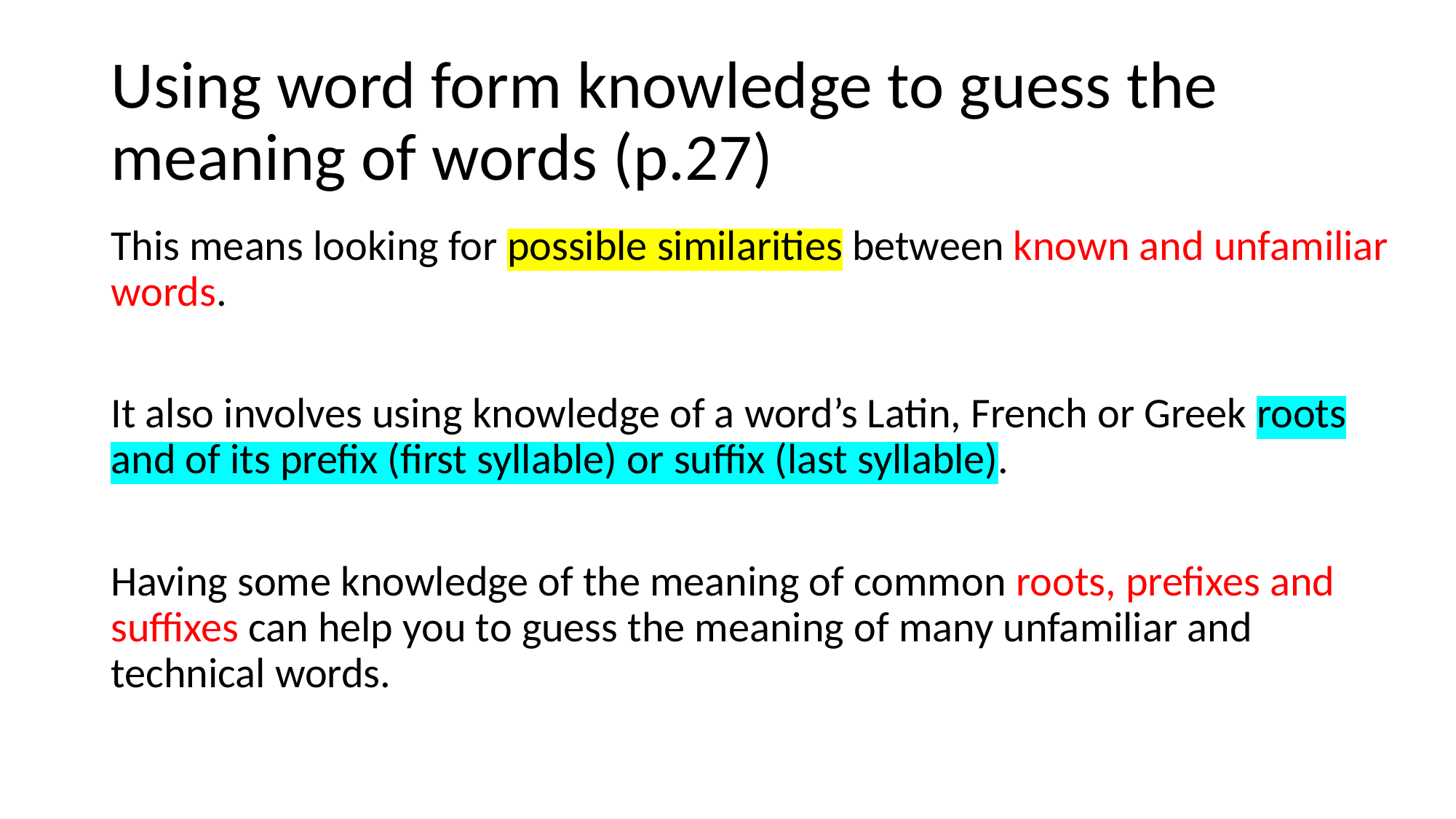

# Using word form knowledge to guess the meaning of words (p.27)
This means looking for possible similarities between known and unfamiliar words.

It also involves using knowledge of a word’s Latin, French or Greek roots and of its prefix (first syllable) or suffix (last syllable).

Having some knowledge of the meaning of common roots, prefixes and suffixes can help you to guess the meaning of many unfamiliar and technical words.